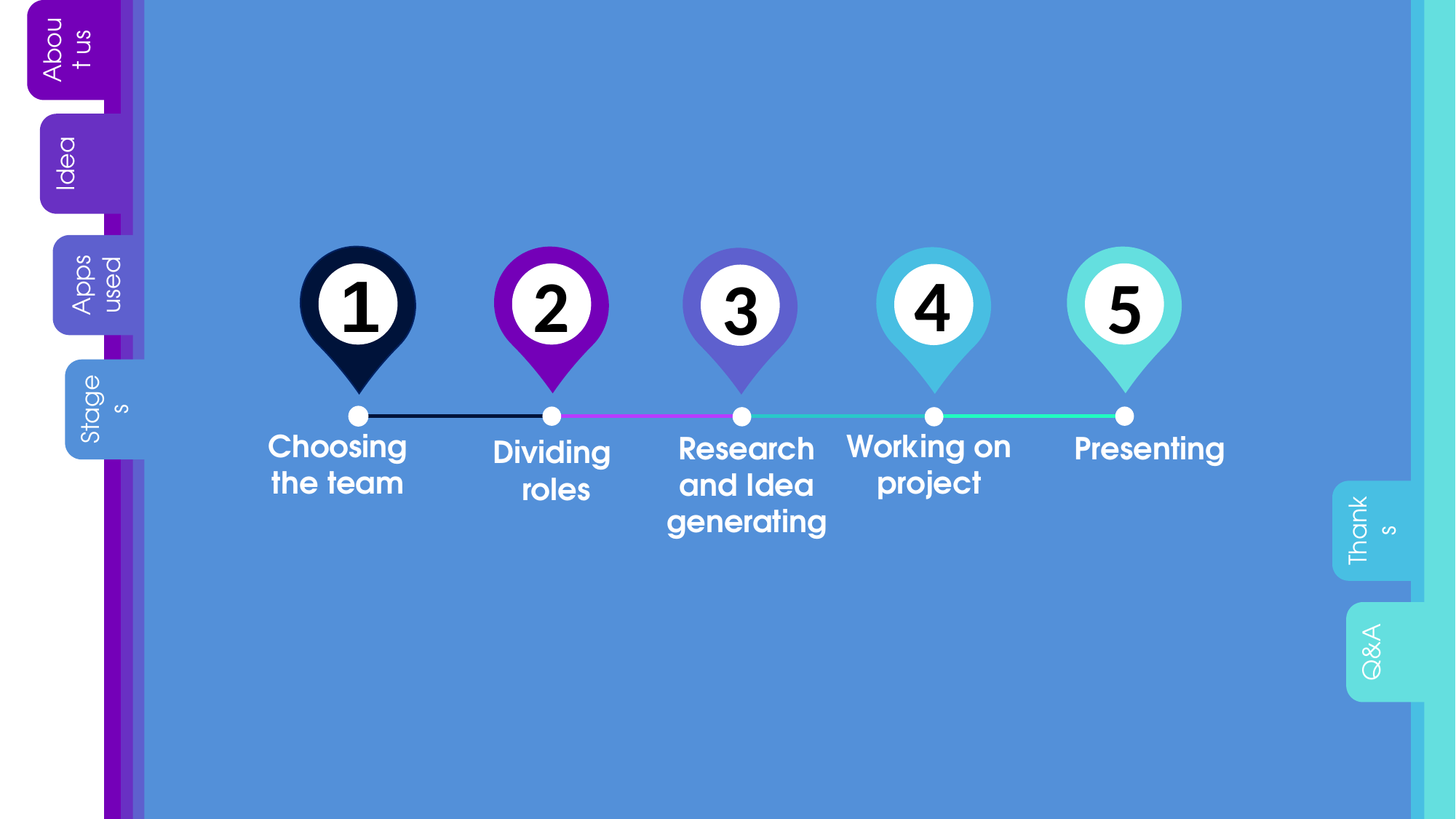

About us

Idea

Apps used

Stages

Thanks

Q&A

1

Choosing the team

2

Dividing
roles

5

Presenting

4

Working on project

3

Research and Idea generating